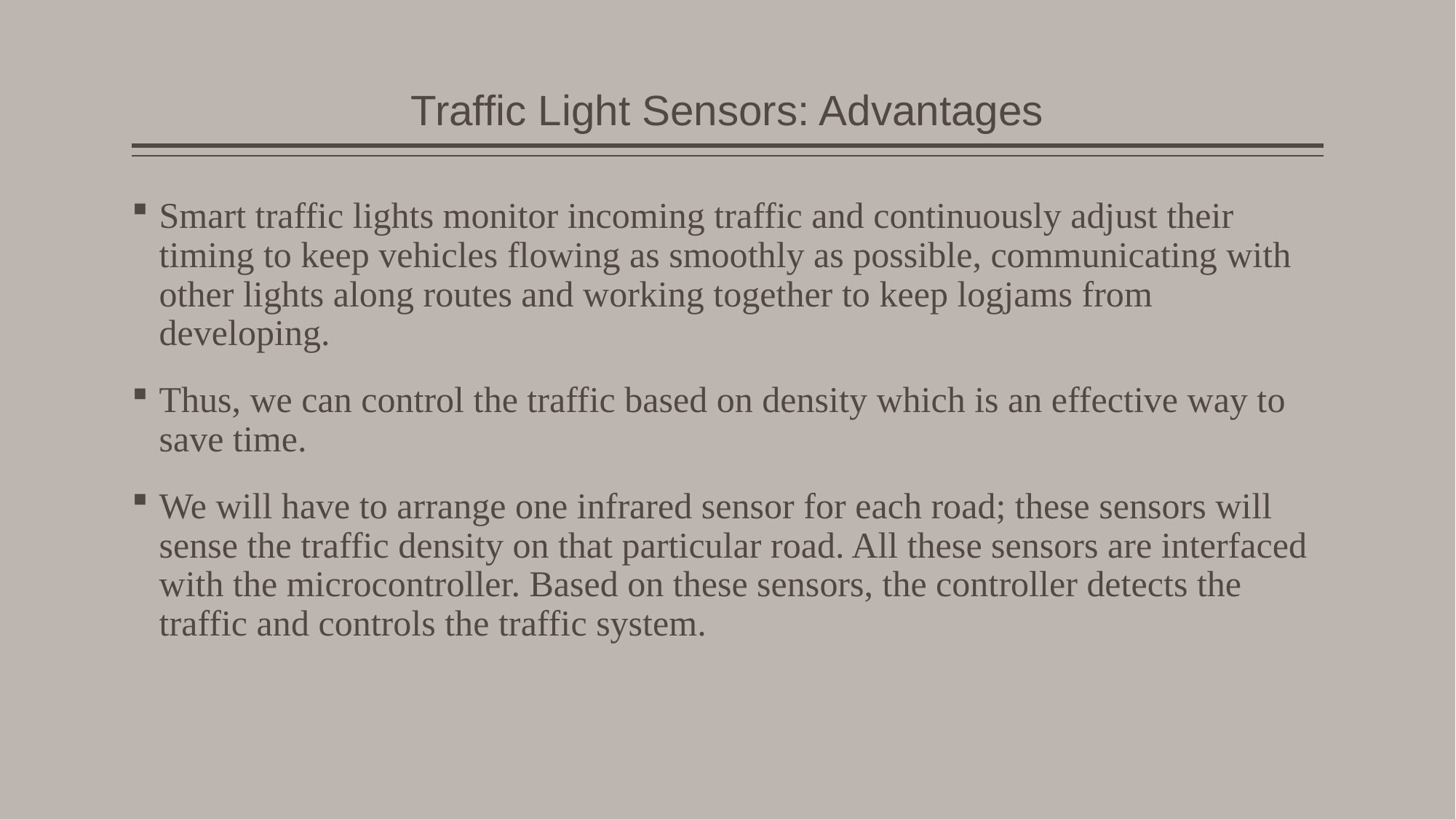

# Traffic Light Sensors: Advantages
Smart traffic lights monitor incoming traffic and continuously adjust their timing to keep vehicles flowing as smoothly as possible, communicating with other lights along routes and working together to keep logjams from developing.
Thus, we can control the traffic based on density which is an effective way to save time.
We will have to arrange one infrared sensor for each road; these sensors will sense the traffic density on that particular road. All these sensors are interfaced with the microcontroller. Based on these sensors, the controller detects the traffic and controls the traffic system.